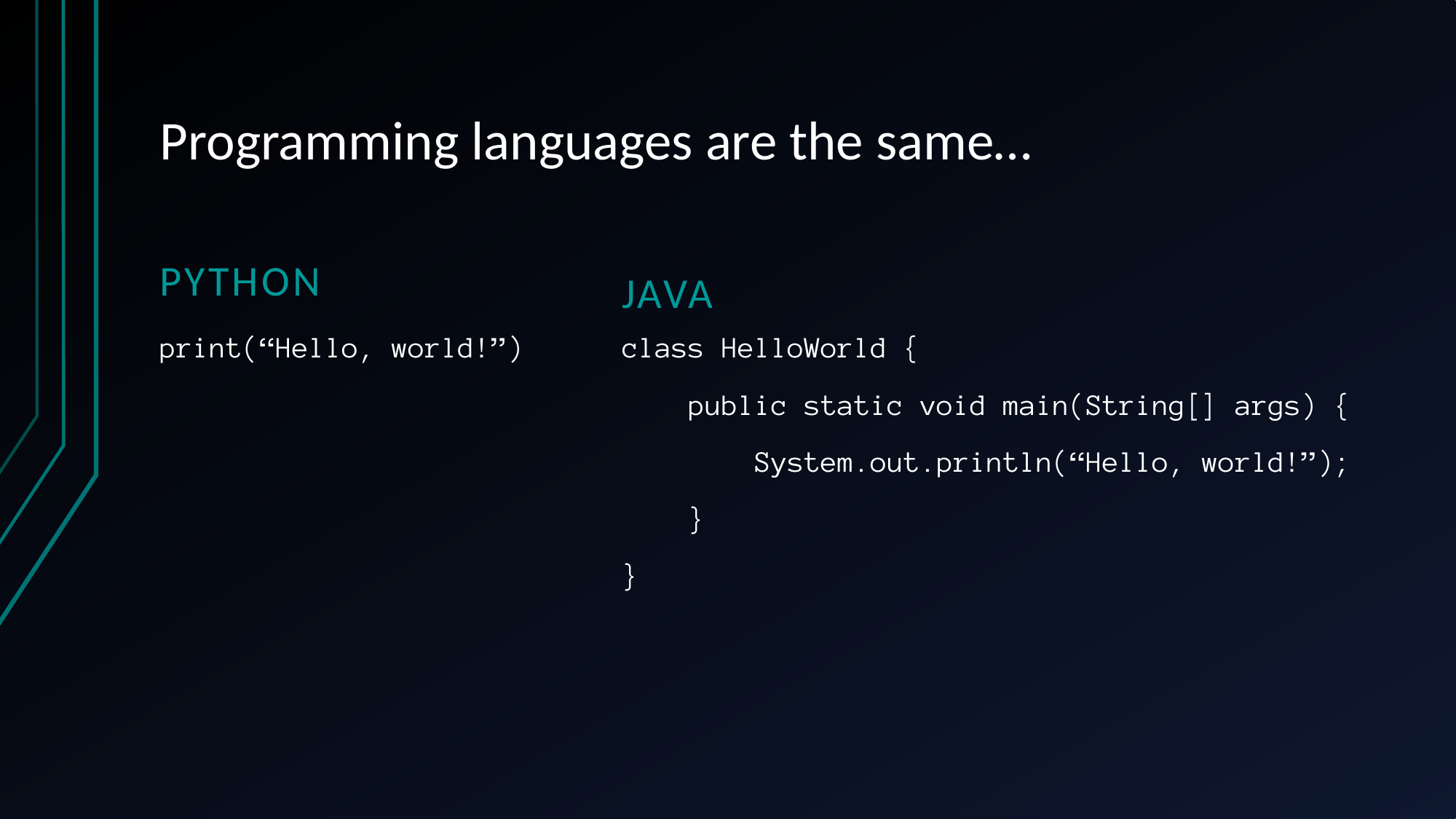

# Programming languages are the same…
Python
Java
print(“Hello, world!”)
class HelloWorld {
    public static void main(String[] args) {
        System.out.println(“Hello, world!”);
    }
}